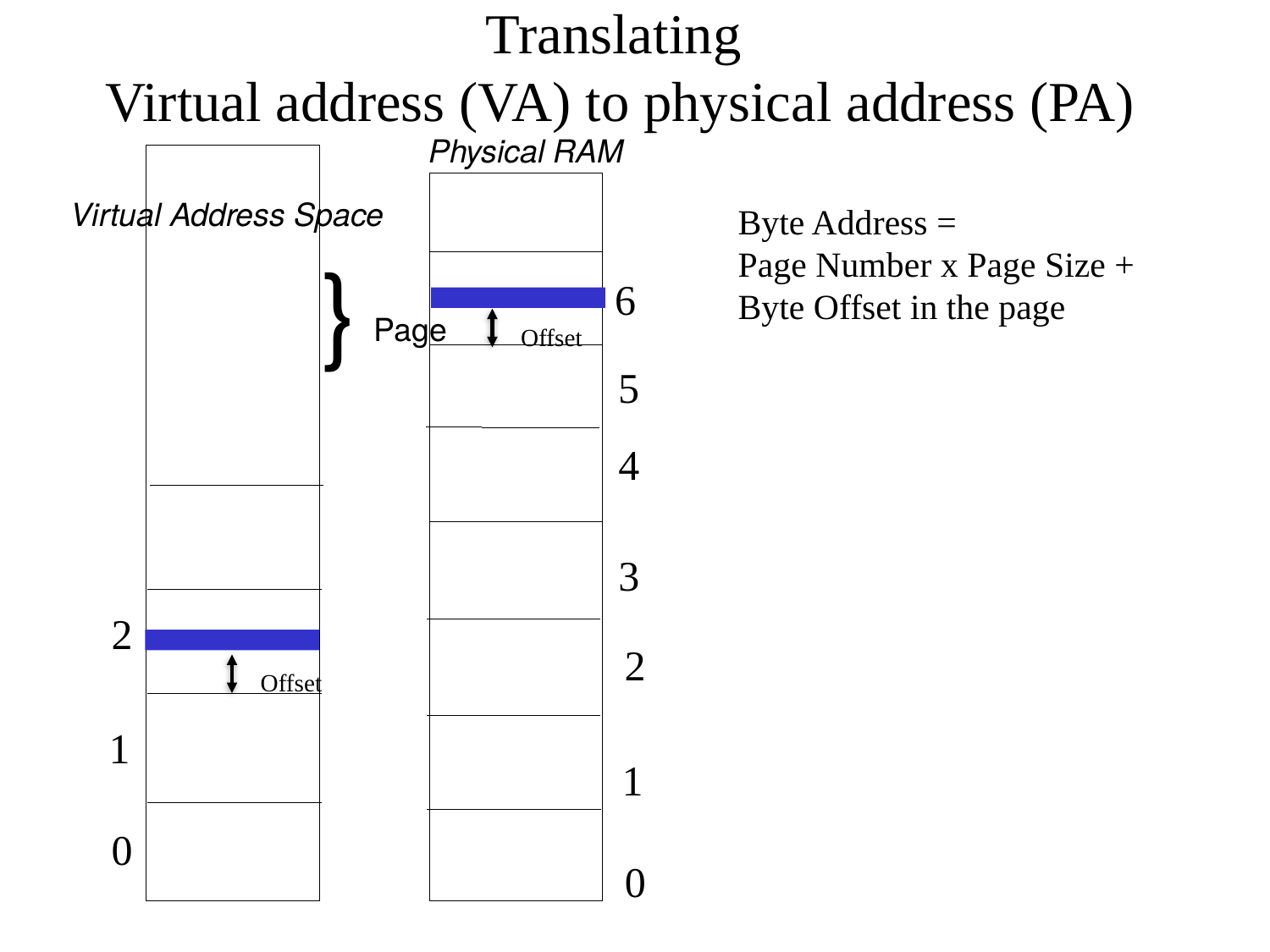

# Translating Virtual address (VA) to physical address (PA)

Physical RAM

Virtual Address Space
Byte Address =
Page Number x Page Size +
Byte Offset in the page
}

6

Page
Offset

5

4

3

2

2
Offset

1

1

0
0